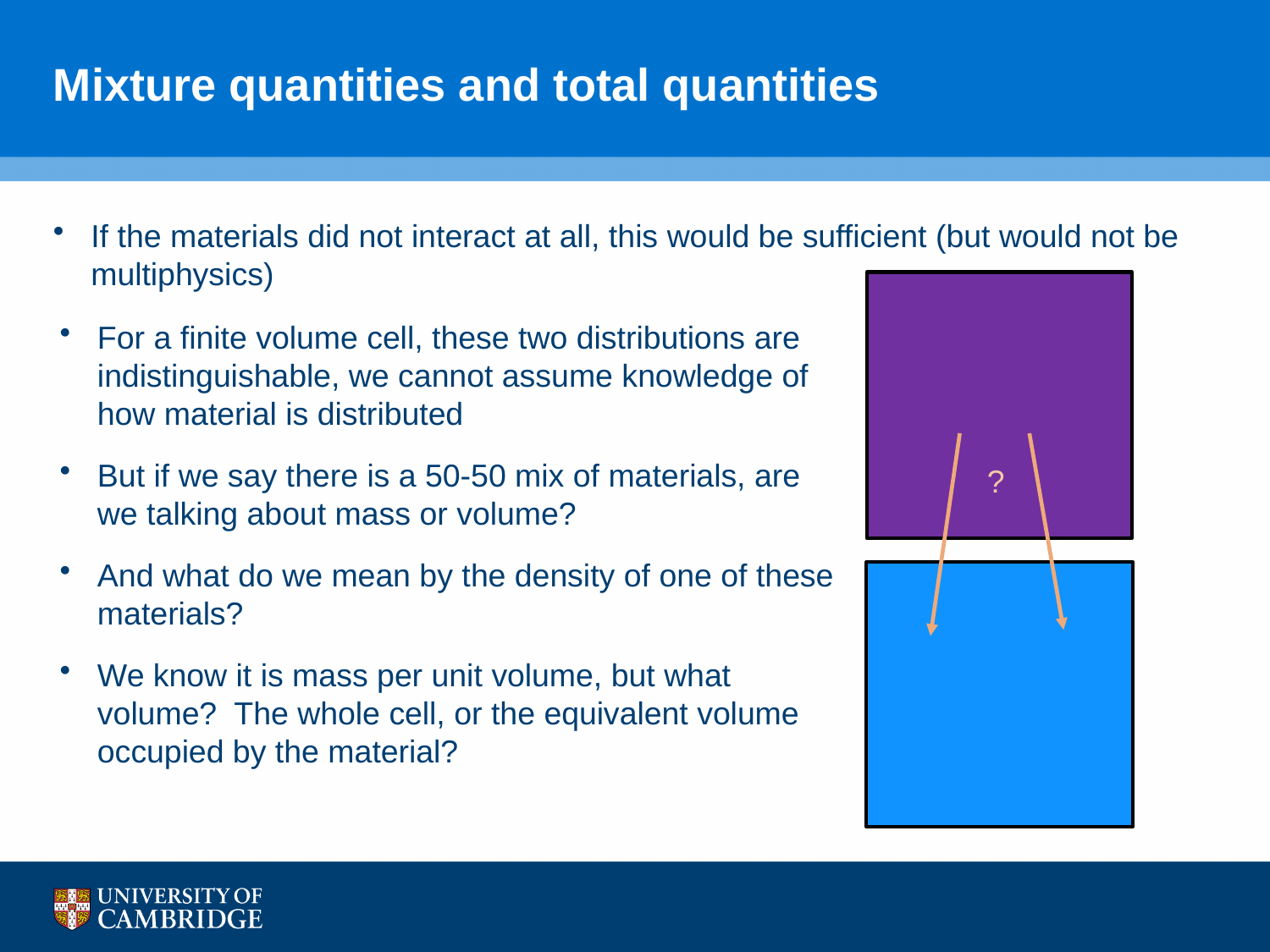

# Mixture quantities and total quantities
If the materials did not interact at all, this would be sufficient (but would not be multiphysics)

For a finite volume cell, these two distributions are indistinguishable, we cannot assume knowledge of how material is distributed
But if we say there is a 50-50 mix of materials, are we talking about mass or volume?
And what do we mean by the density of one of these materials?
We know it is mass per unit volume, but what volume?  The whole cell, or the equivalent volume occupied by the material?

?